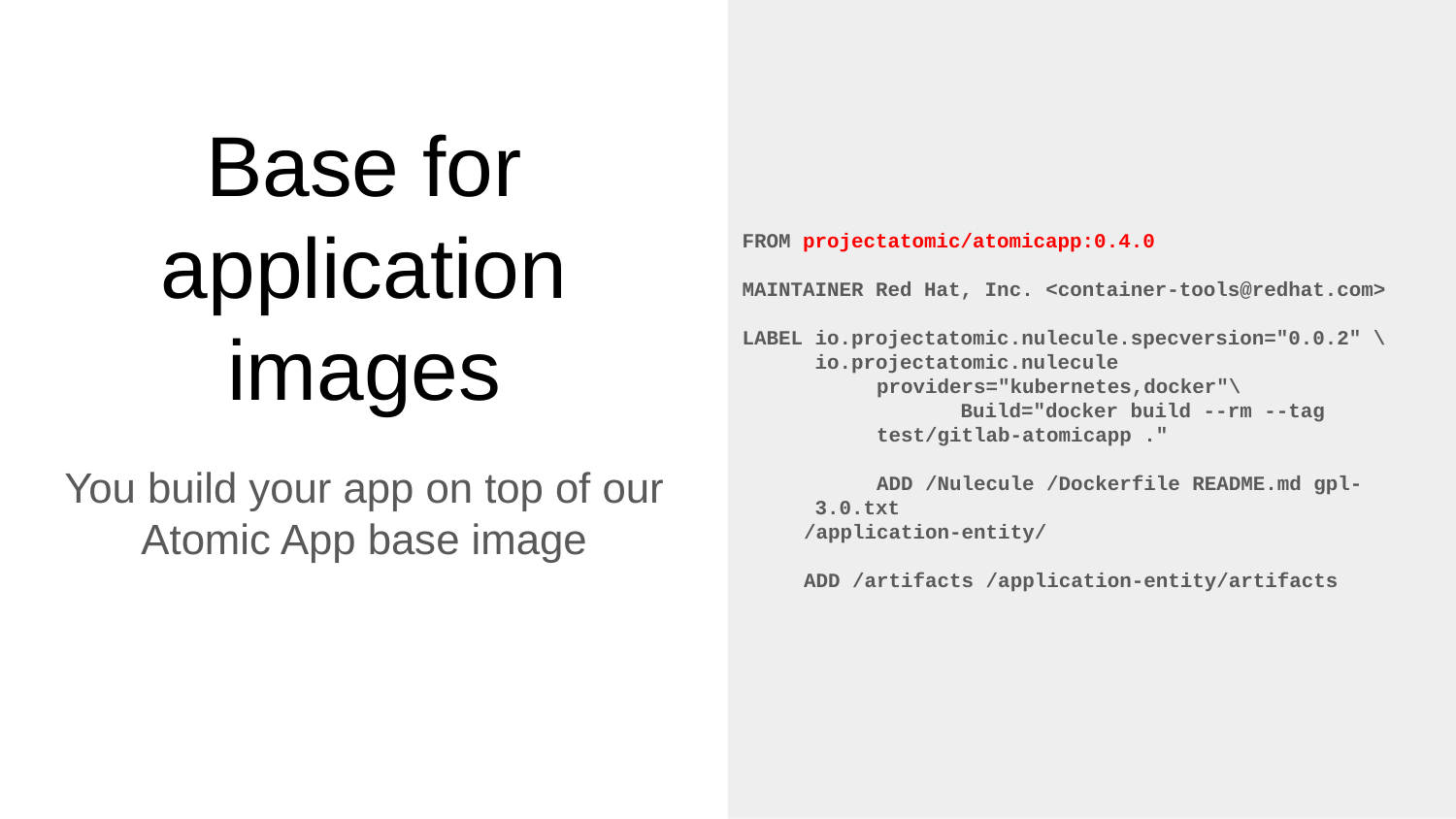

FROM projectatomic/atomicapp:0.4.0

MAINTAINER Red Hat, Inc. <container-tools@redhat.com>

LABEL io.projectatomic.nulecule.specversion="0.0.2" \
io.projectatomic.nulecule
providers="kubernetes,docker"\
  	Build="docker build --rm --tag
test/gitlab-atomicapp ."

ADD /Nulecule /Dockerfile README.md gpl-3.0.txt
/application-entity/

ADD /artifacts /application-entity/artifacts
# Base for application images
You build your app on top of our Atomic App base image